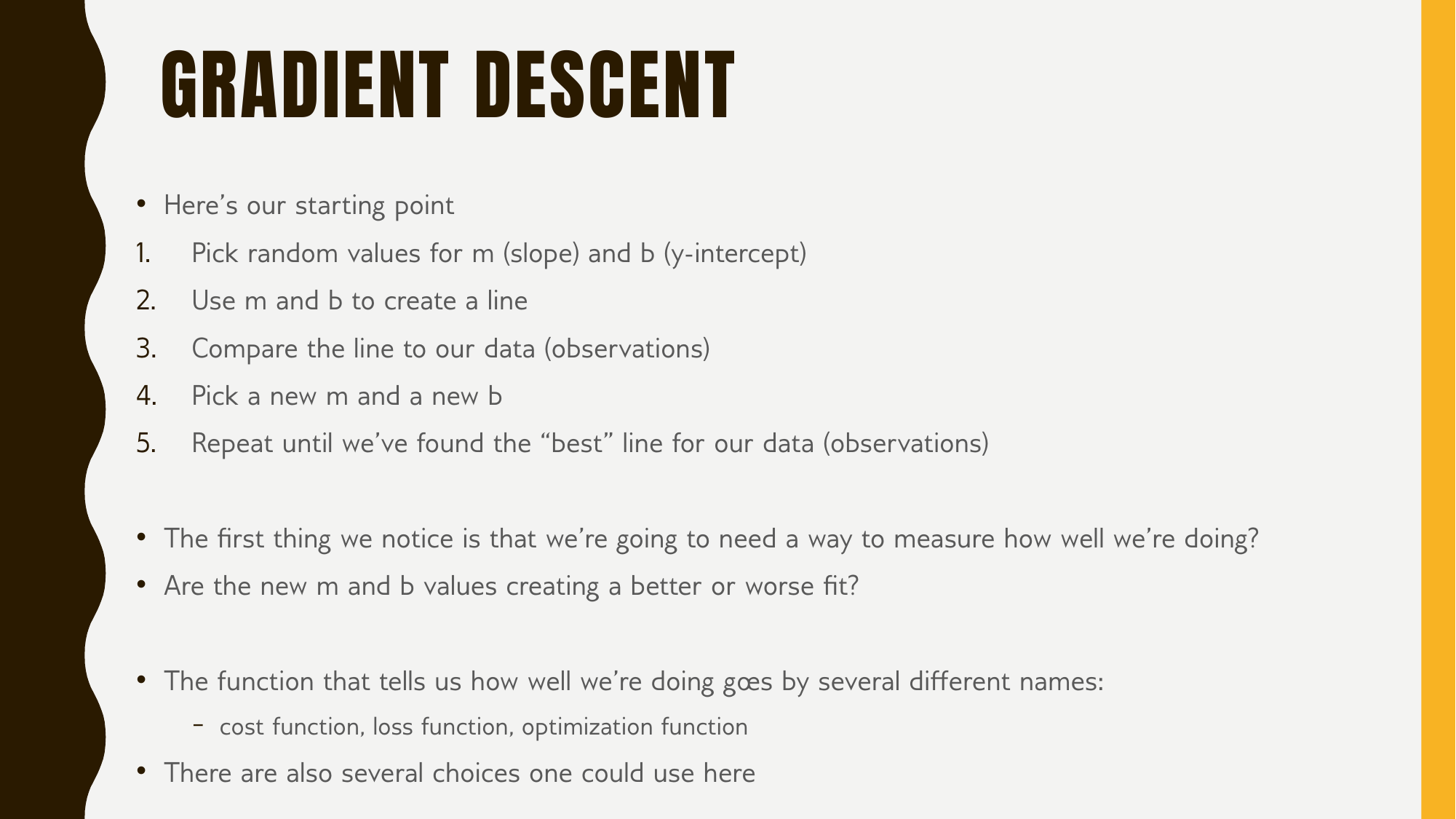

# Gradient descent
Here’s our starting point
Pick random values for m (slope) and b (y-intercept)
Use m and b to create a line
Compare the line to our data (observations)
Pick a new m and a new b
Repeat until we’ve found the “best” line for our data (observations)

The first thing we notice is that we’re going to need a way to measure how well we’re doing?
Are the new m and b values creating a better or worse fit?

The function that tells us how well we’re doing goes by several different names:
cost function, loss function, optimization function
There are also several choices one could use here